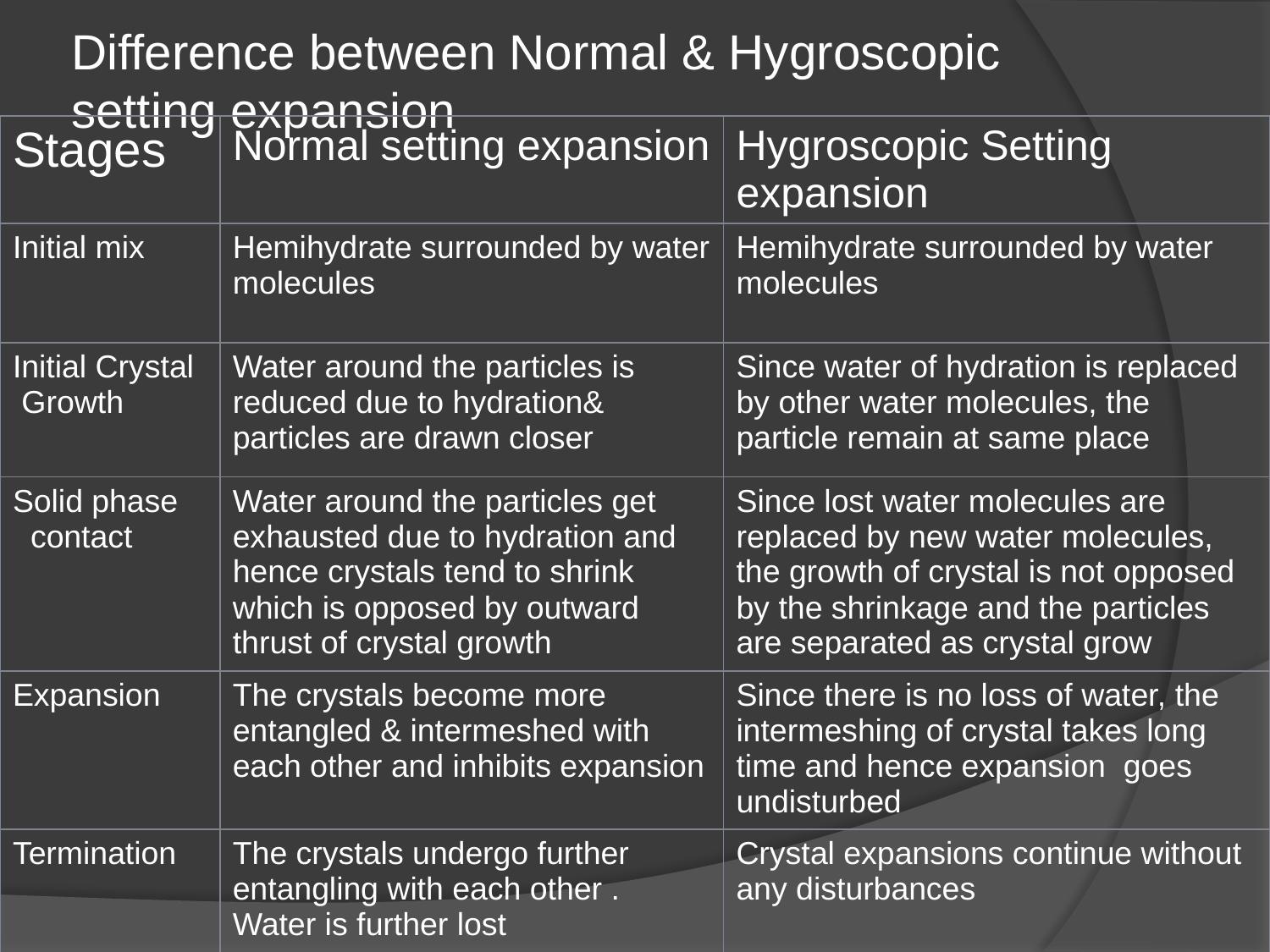

# Difference between Normal & Hygroscopic setting expansion
| Stages | Normal setting expansion | Hygroscopic Setting expansion |
| --- | --- | --- |
| Initial mix | Hemihydrate surrounded by water molecules | Hemihydrate surrounded by water molecules |
| Initial Crystal Growth | Water around the particles is reduced due to hydration& particles are drawn closer | Since water of hydration is replaced by other water molecules, the particle remain at same place |
| Solid phase contact | Water around the particles get exhausted due to hydration and hence crystals tend to shrink which is opposed by outward thrust of crystal growth | Since lost water molecules are replaced by new water molecules, the growth of crystal is not opposed by the shrinkage and the particles are separated as crystal grow |
| Expansion | The crystals become more entangled & intermeshed with each other and inhibits expansion | Since there is no loss of water, the intermeshing of crystal takes long time and hence expansion goes undisturbed |
| Termination | The crystals undergo further entangling with each other . Water is further lost | Crystal expansions continue without any disturbances |